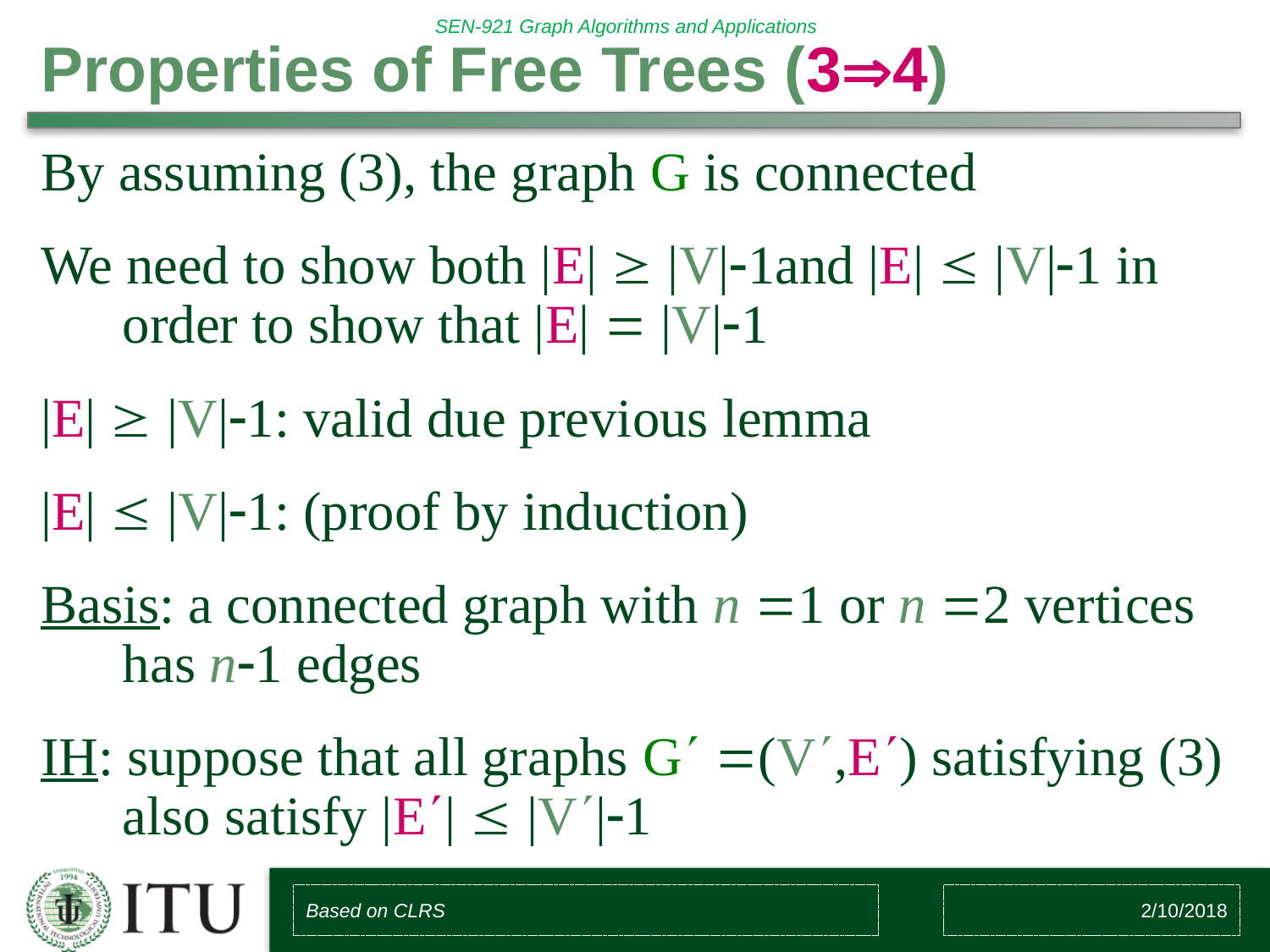

# Properties of Free Trees (3⇒4)
By assuming (3), the graph G is connected
We need to show both |E| ≥ |V|−1and |E| ≤ |V|−1 in order to show that |E| = |V|−1
|E| ≥ |V|−1: valid due previous lemma
|E| ≤ |V|−1: (proof by induction)
Basis: a connected graph with n =1 or n =2 vertices has n−1 edges
IH: suppose that all graphs G′ =(V′,E′) satisfying (3) also satisfy |E′| ≤ |V′|−1
Based on CLRS
2/10/2018